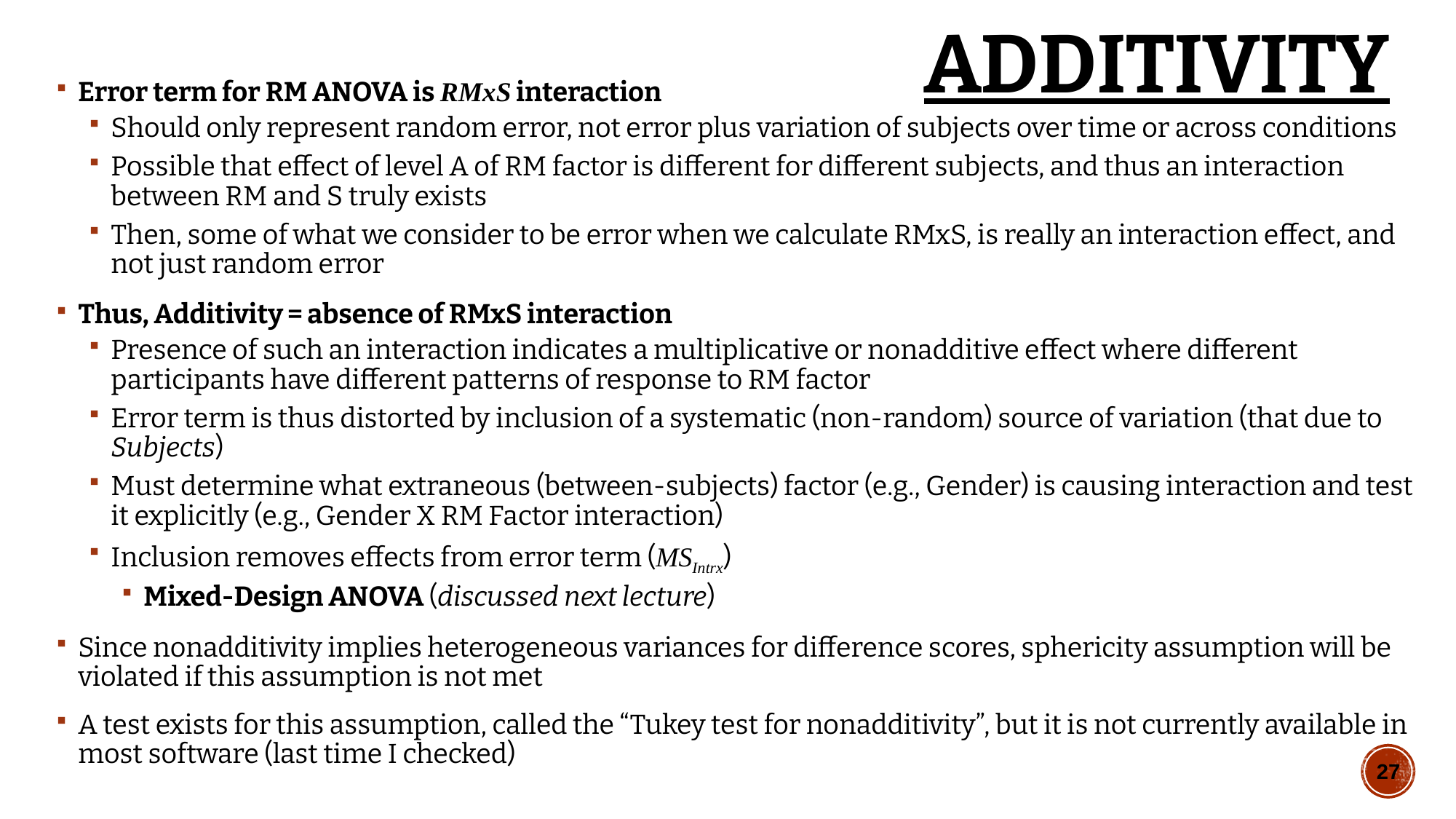

# Additivity
Error term for RM ANOVA is RMxS interaction
Should only represent random error, not error plus variation of subjects over time or across conditions
Possible that effect of level A of RM factor is different for different subjects, and thus an interaction between RM and S truly exists
Then, some of what we consider to be error when we calculate RMxS, is really an interaction effect, and not just random error
Thus, Additivity = absence of RMxS interaction
Presence of such an interaction indicates a multiplicative or nonadditive effect where different participants have different patterns of response to RM factor
Error term is thus distorted by inclusion of a systematic (non-random) source of variation (that due to Subjects)
Must determine what extraneous (between-subjects) factor (e.g., Gender) is causing interaction and test it explicitly (e.g., Gender X RM Factor interaction)
Inclusion removes effects from error term (MSIntrx)
Mixed-Design ANOVA (discussed next lecture)
Since nonadditivity implies heterogeneous variances for difference scores, sphericity assumption will be violated if this assumption is not met
A test exists for this assumption, called the “Tukey test for nonadditivity”, but it is not currently available in most software (last time I checked)

27